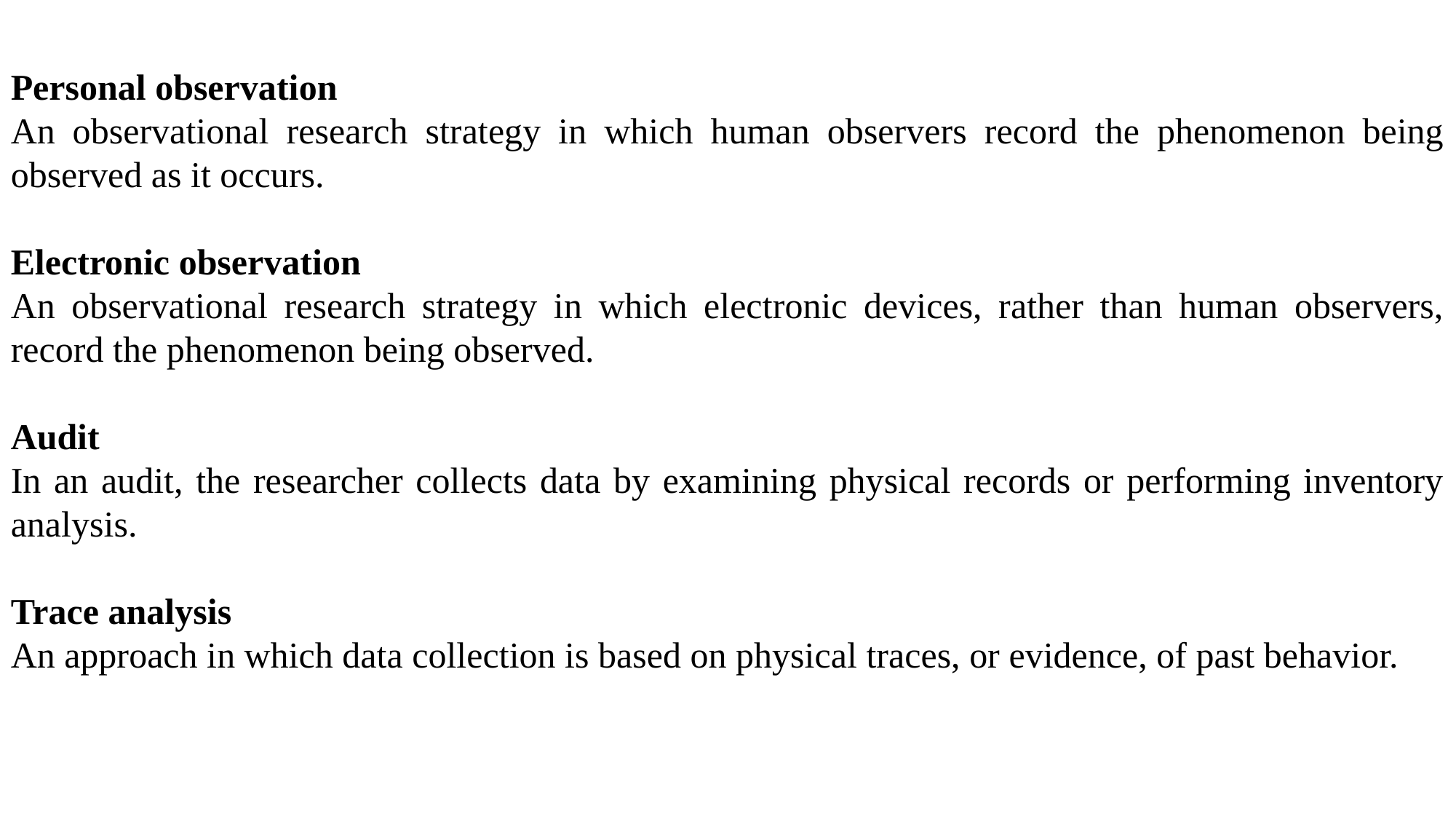

Personal observation
An observational research strategy in which human observers record the phenomenon being observed as it occurs.

Electronic observation
An observational research strategy in which electronic devices, rather than human observers, record the phenomenon being observed.

Audit
In an audit, the researcher collects data by examining physical records or performing inventory analysis.

Trace analysis
An approach in which data collection is based on physical traces, or evidence, of past behavior.